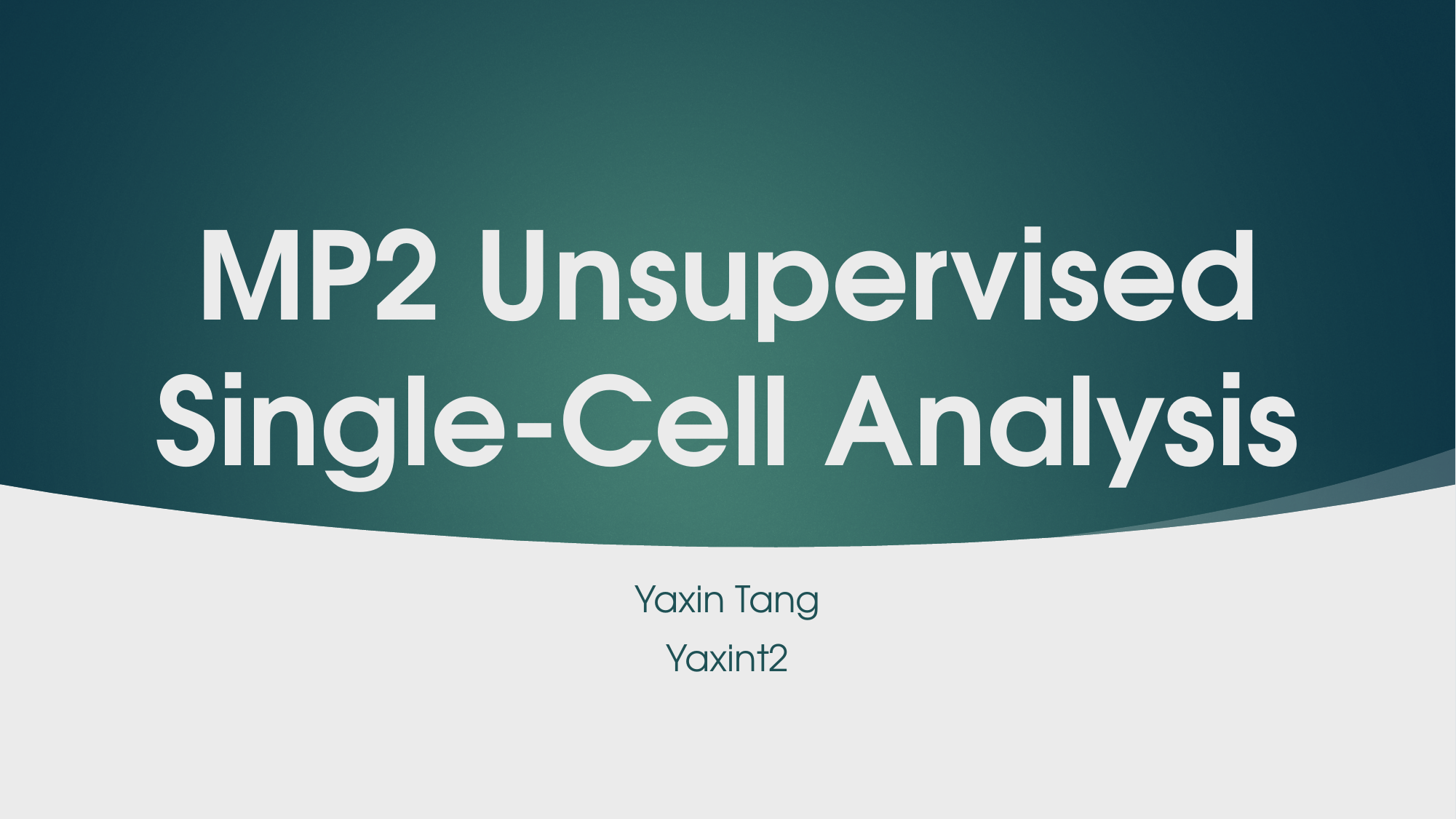

# MP2 Unsupervised Single-Cell Analysis

Yaxin Tang
Yaxint2